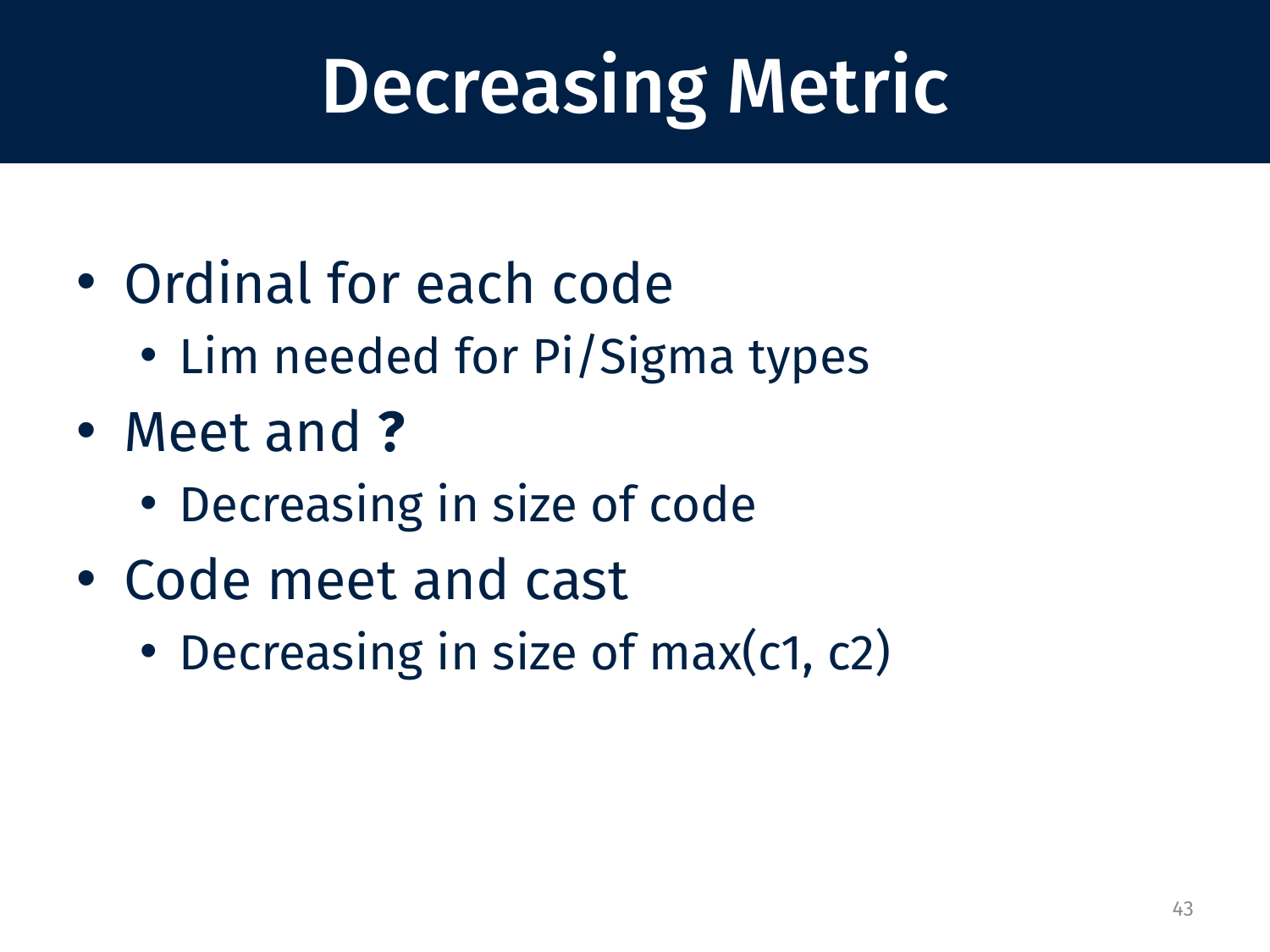

# Decreasing Metric
Ordinal for each code
Lim needed for Pi/Sigma types
Meet and ?
Decreasing in size of code
Code meet and cast
Decreasing in size of max(c1, c2)

43